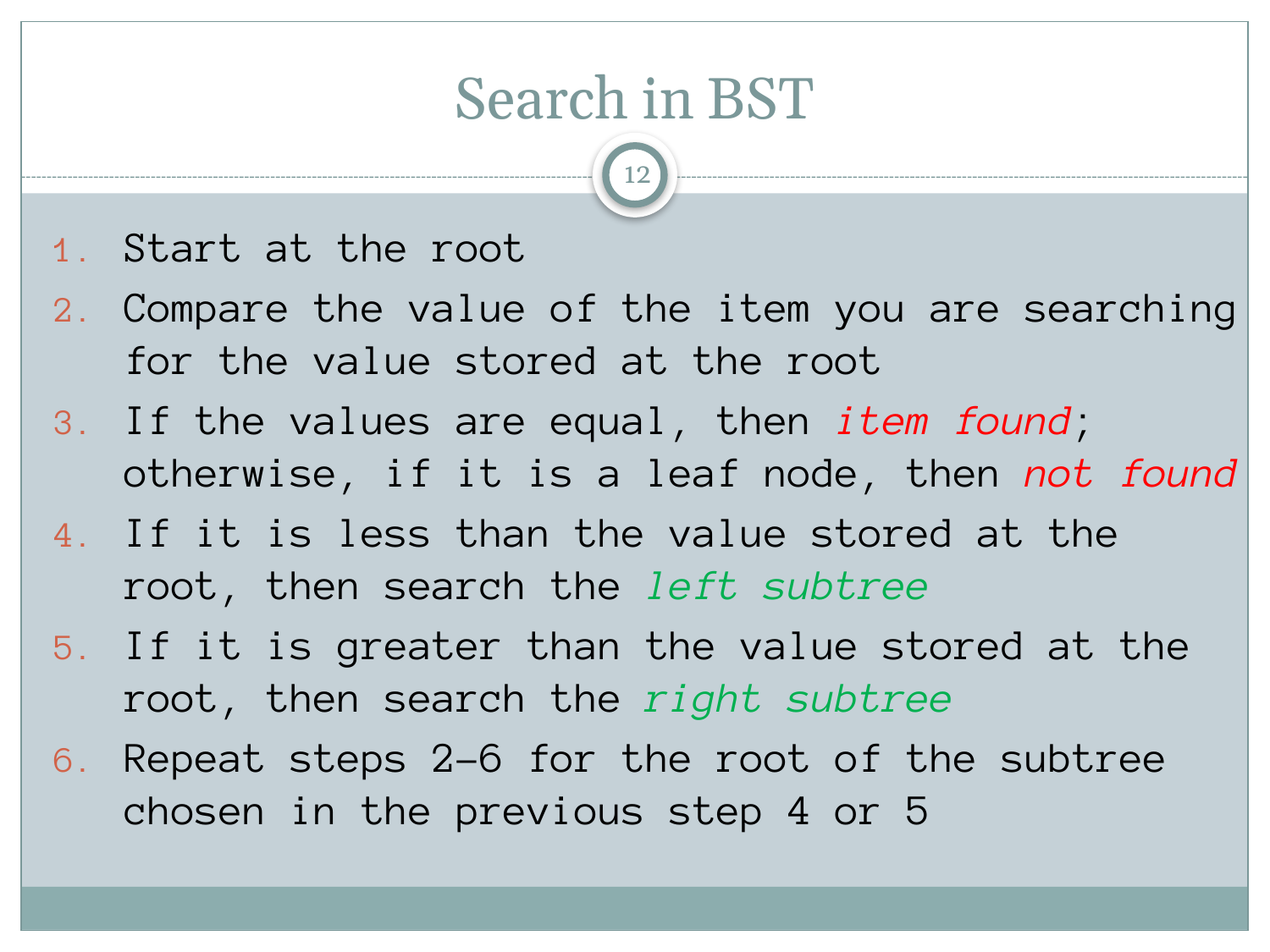

# Search in BST
12
Start at the root
Compare the value of the item you are searching for the value stored at the root
If the values are equal, then item found; otherwise, if it is a leaf node, then not found
If it is less than the value stored at the root, then search the left subtree
If it is greater than the value stored at the root, then search the right subtree
Repeat steps 2-6 for the root of the subtree chosen in the previous step 4 or 5